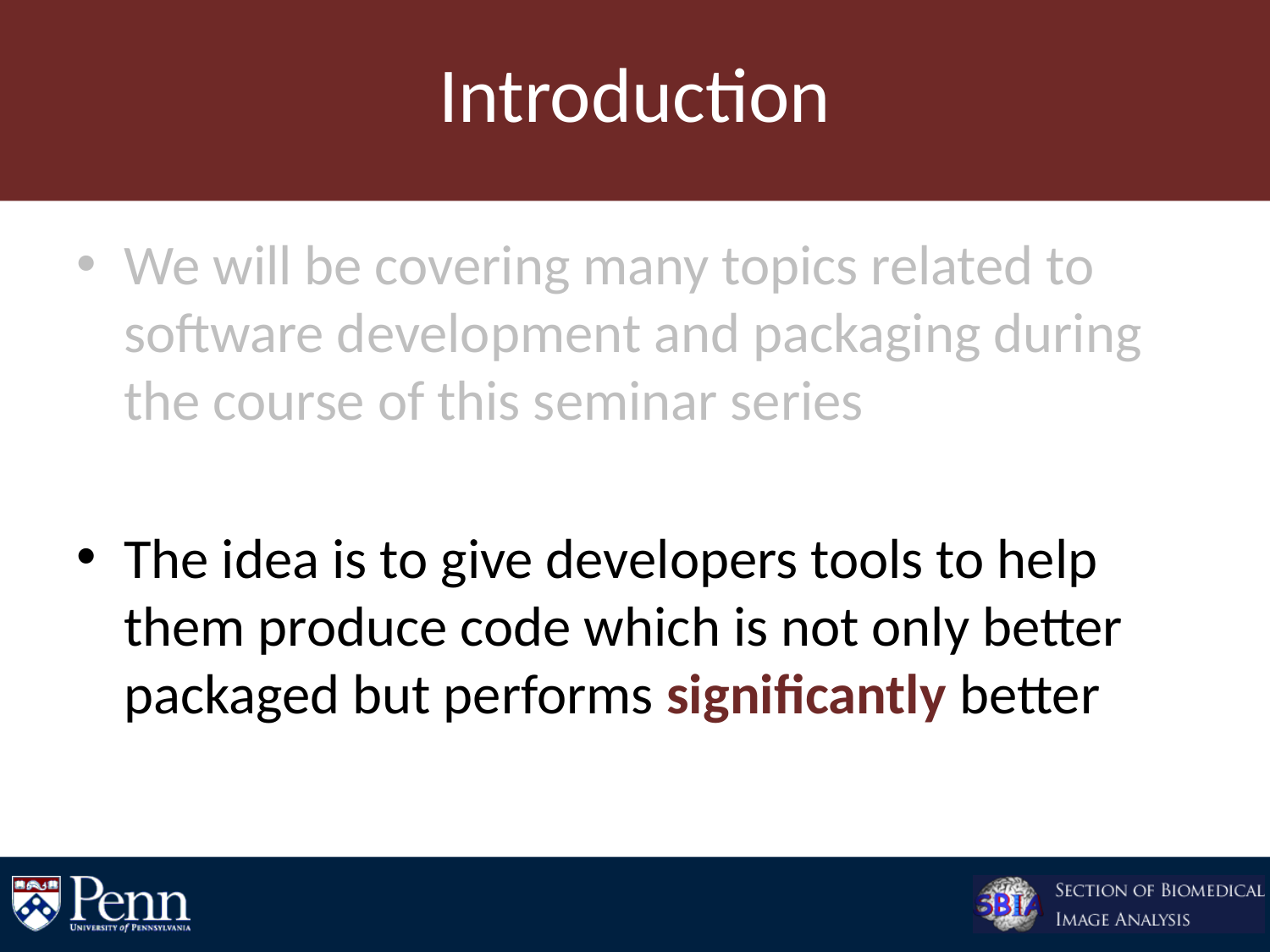

# Introduction
We will be covering many topics related to software development and packaging during the course of this seminar series

The idea is to give developers tools to help them produce code which is not only better packaged but performs significantly better